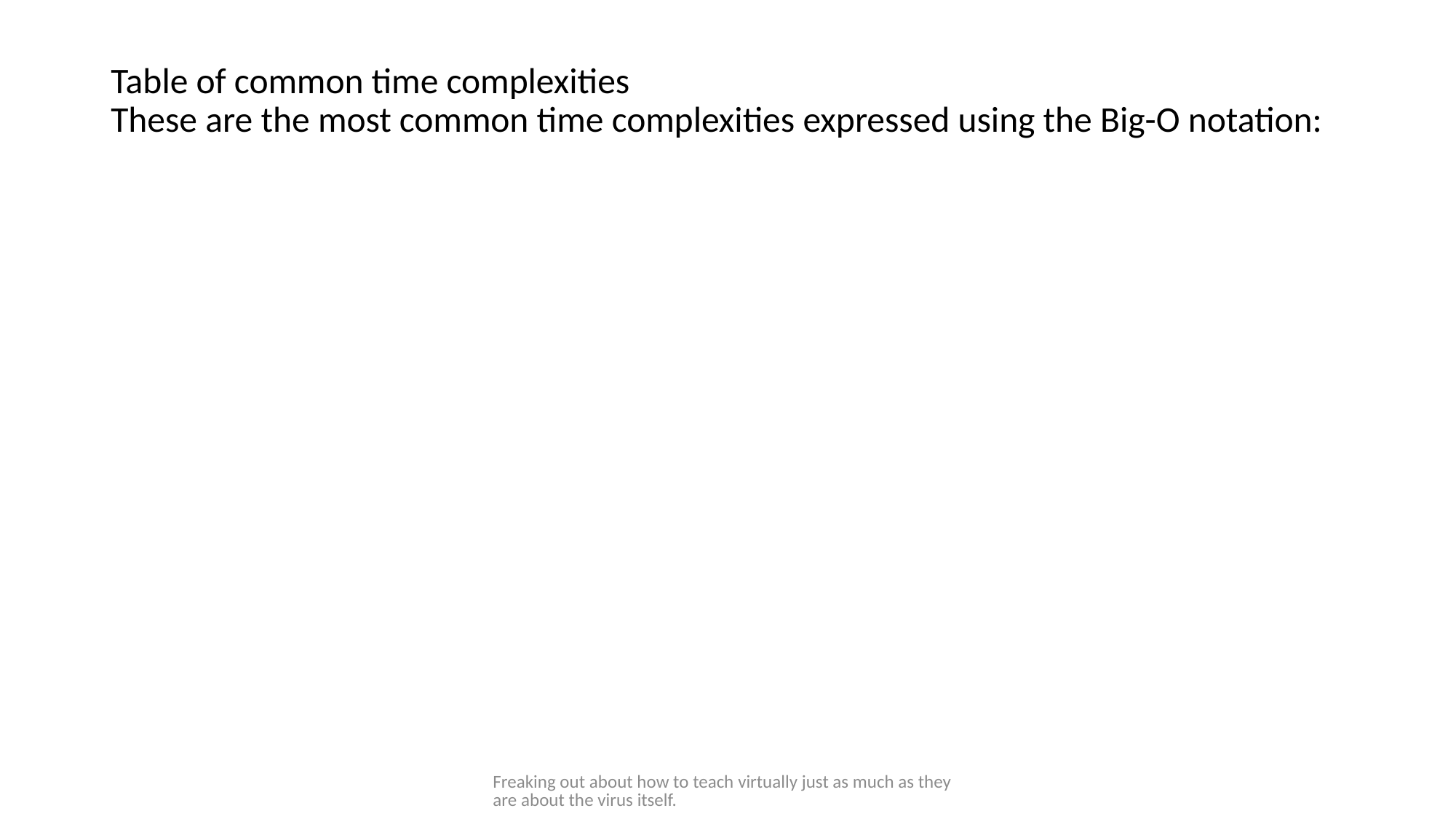

# Table of common time complexities These are the most common time complexities expressed using the Big-O notation:
Freaking out about how to teach virtually just as much as they are about the virus itself.